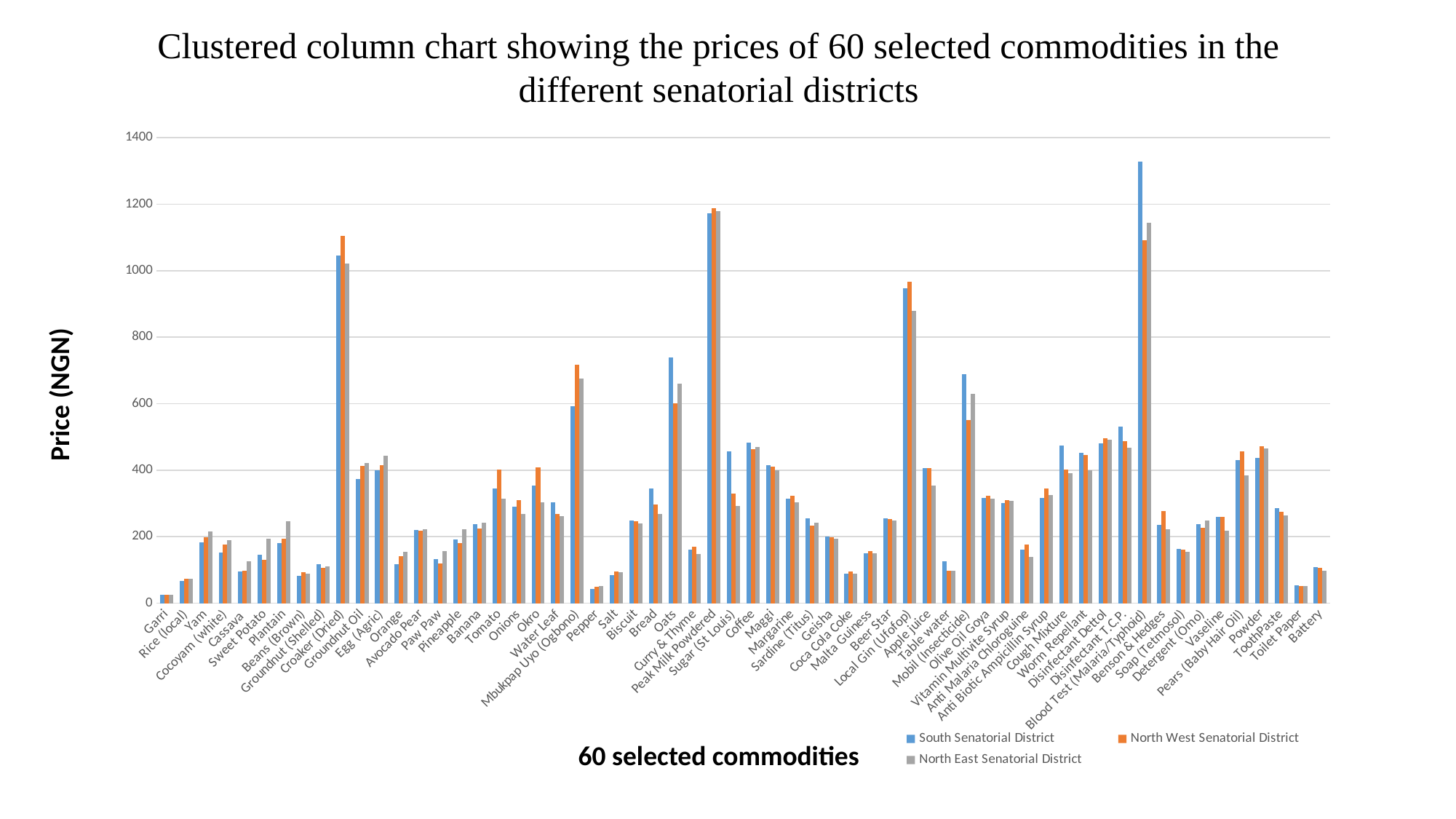

Clustered column chart showing the prices of 60 selected commodities in the different senatorial districts

### Chart

| Category | South Senatorial District  | North West Senatorial District | North East Senatorial District |
|---|---|---|---|
| Garri | 24.5 | 24.5 | 25.5 |
| Rice (local) | 66.78 | 74.46 | 73.6 |
| Yam | 181.99 | 197.55 | 215.53 |
| Cocoyam (white) | 152.7 | 176.98 | 190.54 |
| Cassava  | 95.0 | 97.67 | 125.3 |
| Sweet Potato | 145.35 | 131.48 | 193.24 |
| Plantain | 180.08 | 192.87 | 247.48 |
| Beans (Brown) | 82.94 | 94.23 | 89.68 |
| Groundnut (Shelled) | 117.84 | 105.94 | 111.38 |
| Croaker (Dried) | 1046.28 | 1105.58 | 1021.95 |
| Groundnut Oil | 372.46 | 412.06 | 420.82 |
| Egg (Agric) | 399.43 | 416.0 | 443.99 |
| Orange | 118.19 | 141.64 | 154.21 |
| Avocado Pear | 220.1 | 218.32 | 222.51 |
| Paw Paw | 133.12 | 118.51 | 156.39 |
| Pineapple | 192.12 | 181.46 | 221.51 |
| Banana | 236.79 | 223.8 | 243.07 |
| Tomato | 344.88 | 402.7 | 315.23 |
| Onions | 289.12 | 309.12 | 267.88 |
| Okro | 354.24 | 407.73 | 302.6 |
| Water Leaf | 303.8 | 269.33 | 262.72 |
| Mbukpap Uyo (Ogbono) | 593.01 | 717.41 | 675.18 |
| Pepper | 42.71 | 50.54 | 51.7 |
| Salt | 85.22 | 95.29 | 93.9 |
| Biscuit | 249.44 | 247.55 | 240.46 |
| Bread | 344.54 | 297.07 | 269.28 |
| Oats | 739.8 | 602.01 | 659.38 |
| Curry & Thyme | 160.0 | 170.5 | 147.0 |
| Peak Milk Powdered | 1173.41 | 1187.88 | 1179.62 |
| Sugar (St Louis) | 455.52 | 329.15 | 291.6 |
| Coffee | 483.89 | 463.79 | 470.25 |
| Maggi | 415.63 | 411.66 | 399.41 |
| Margarine | 314.79 | 322.9 | 303.62 |
| Sardine (Titus) | 255.14 | 233.16 | 242.09 |
| Geisha | 201.25 | 199.07 | 193.33 |
| Coca Cola Coke | 89.17 | 95.26 | 89.72 |
| Malta Guiness | 150.0 | 157.06 | 150.69 |
| Beer Star | 255.69 | 253.54 | 248.19 |
| Local Gin (Ufofop) | 947.57 | 966.51 | 878.2 |
| Apple juice | 406.08 | 405.69 | 353.93 |
| Table water | 126.67 | 96.46 | 98.04 |
| Mobil (Insecticide) | 689.58 | 551.06 | 629.84 |
| Olive Oil Goya | 317.06 | 323.04 | 313.47 |
| Vitamin Multivite Syrup | 301.24 | 310.35 | 307.5 |
| Anti Malaria Chloroguine | 162.12 | 176.03 | 140.28 |
| Anti Biotic Ampicillin Syrup | 317.47 | 345.39 | 326.1 |
| Cough Mixture | 473.51 | 402.25 | 390.13 |
| Worm Repellant | 451.6 | 446.11 | 399.02 |
| Disinfectant Dettol | 479.99 | 497.15 | 492.71 |
| Disinfectant T.C.P. | 531.1 | 487.01 | 467.48 |
| Blood Test (Malaria/Typhoid) | 1329.17 | 1092.02 | 1144.44 |
| Benson & Hedges | 236.46 | 276.32 | 221.81 |
| Soap (Tetmosol) | 162.47 | 160.12 | 154.1 |
| Detergent (Omo) | 238.09 | 225.77 | 247.72 |
| Vaseline | 259.99 | 260.45 | 218.33 |
| Pears (Baby Hair Oil) | 430.07 | 456.46 | 383.89 |
| Powder | 437.53 | 472.21 | 465.34 |
| ToothPaste | 285.86 | 275.07 | 263.43 |
| Toilet Paper | 53.29 | 52.66 | 52.22 |
| Battery | 108.46 | 106.35 | 96.5 |
Price (NGN)
60 selected commodities